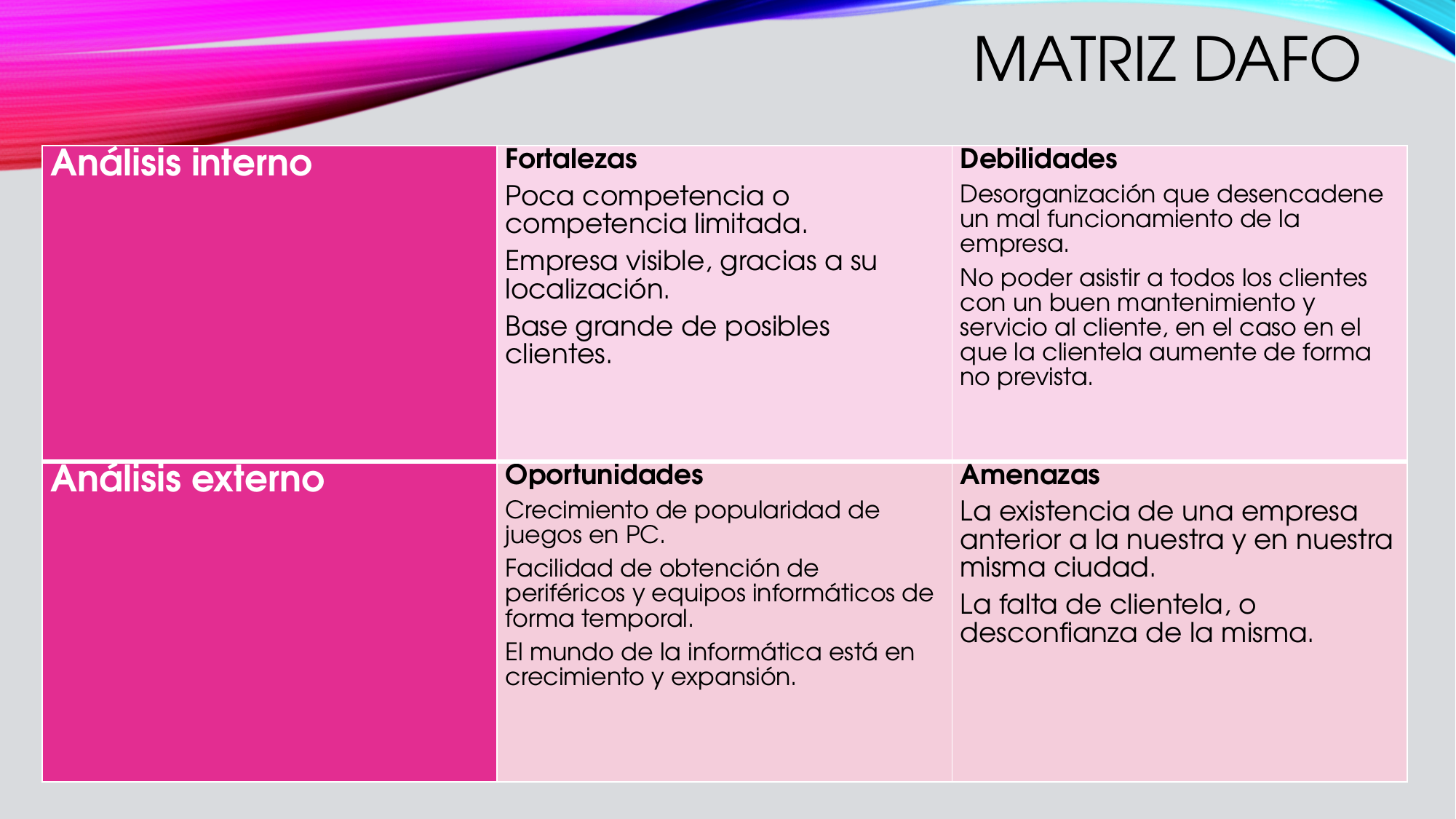

# Matriz dafo
| Análisis interno | Fortalezas  Poca competencia o competencia limitada. Empresa visible, gracias a su localización. Base grande de posibles clientes. | Debilidades  Desorganización que desencadene un mal funcionamiento de la empresa. No poder asistir a todos los clientes con un buen mantenimiento y servicio al cliente, en el caso en el que la clientela aumente de forma no prevista. |
| --- | --- | --- |
| Análisis externo | Oportunidades Crecimiento de popularidad de juegos en PC. Facilidad de obtención de periféricos y equipos informáticos de forma temporal. El mundo de la informática está en crecimiento y expansión. | Amenazas La existencia de una empresa anterior a la nuestra y en nuestra misma ciudad. La falta de clientela, o desconfianza de la misma. |